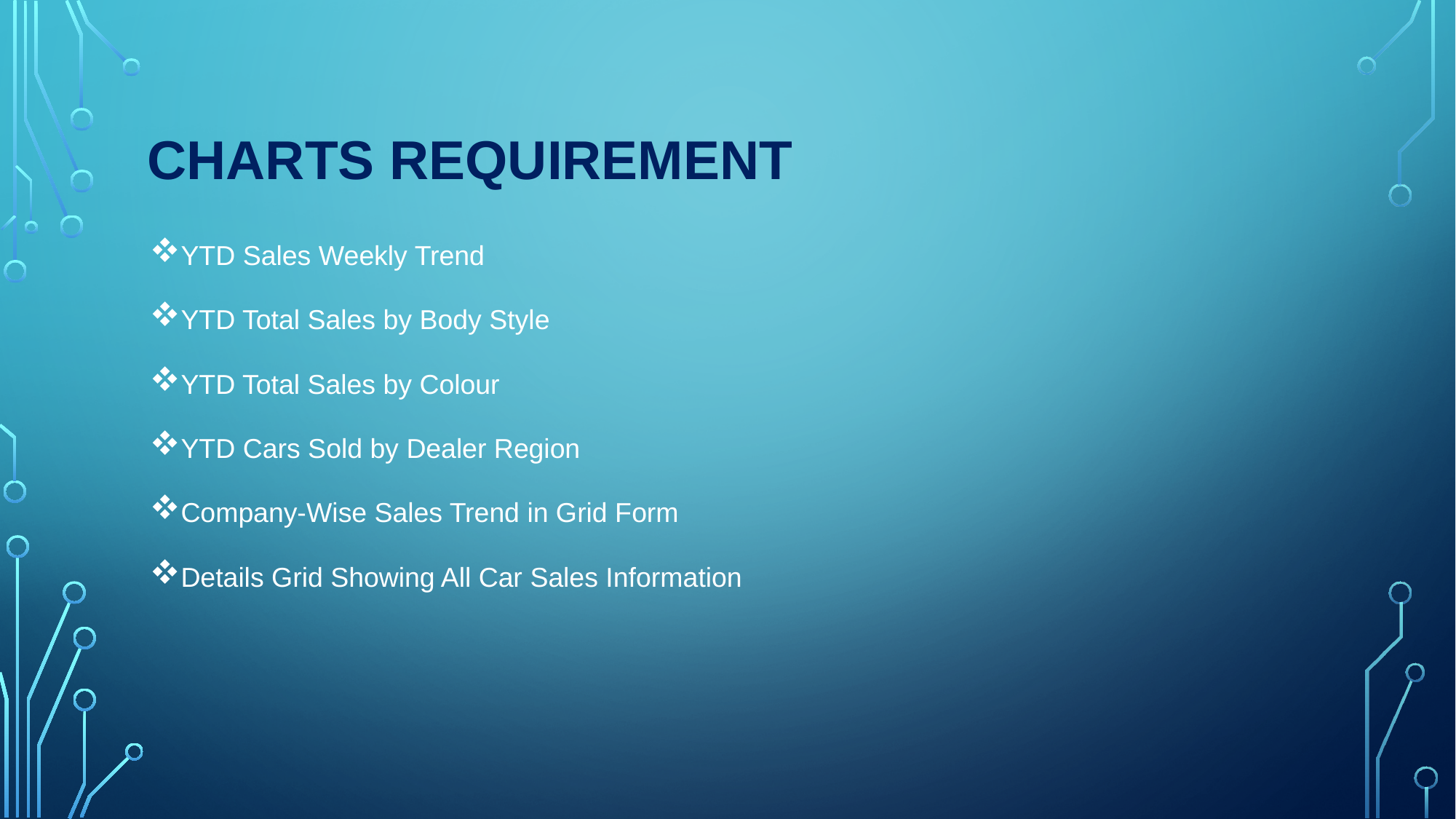

# CHARTS REQUIREMENT
YTD Sales Weekly Trend
YTD Total Sales by Body Style
YTD Total Sales by Colour
YTD Cars Sold by Dealer Region
Company-Wise Sales Trend in Grid Form
Details Grid Showing All Car Sales Information